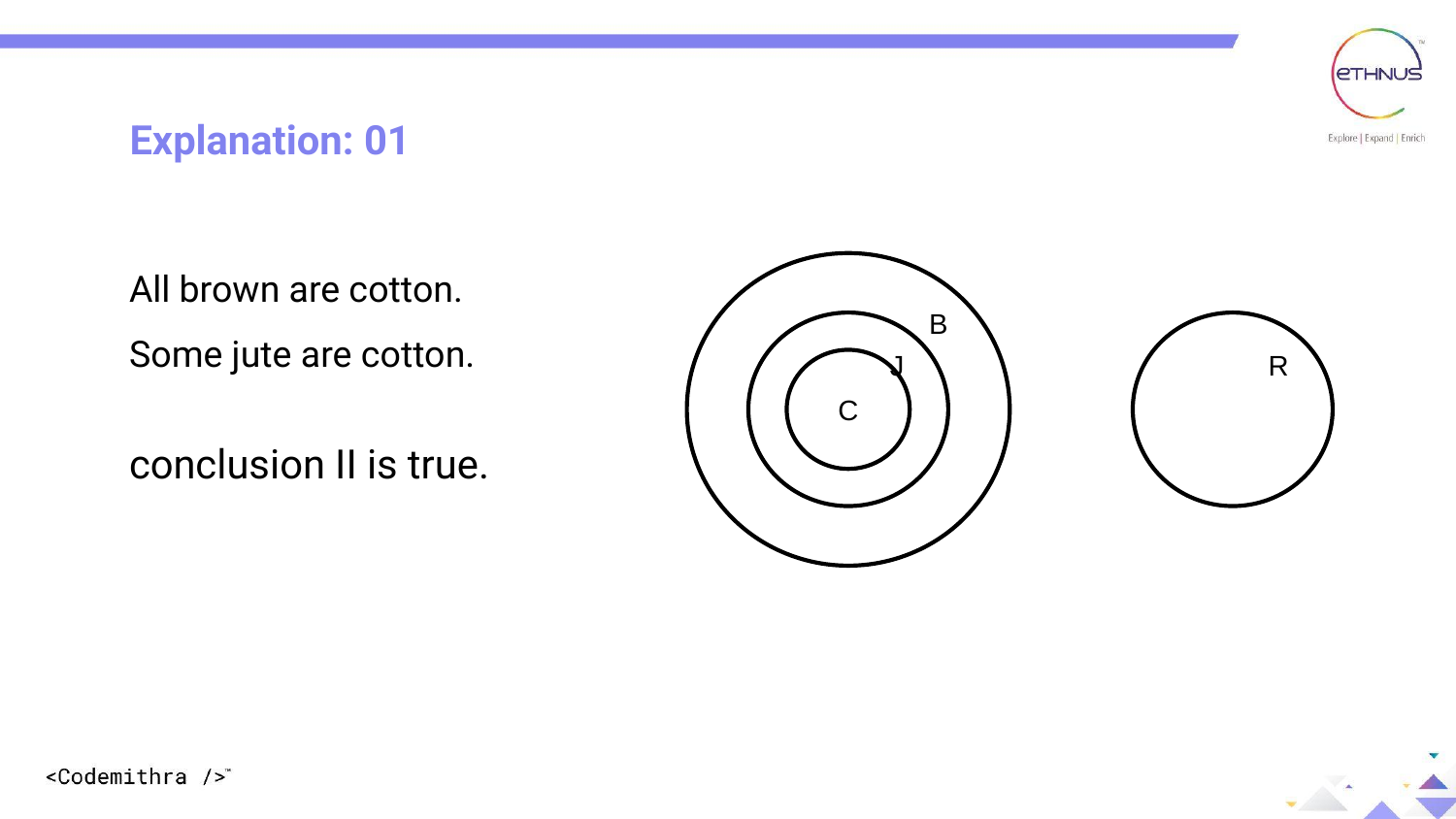

Explanation: 01
All brown are cotton.
Some jute are cotton.

conclusion II is true.

B
J
R
C